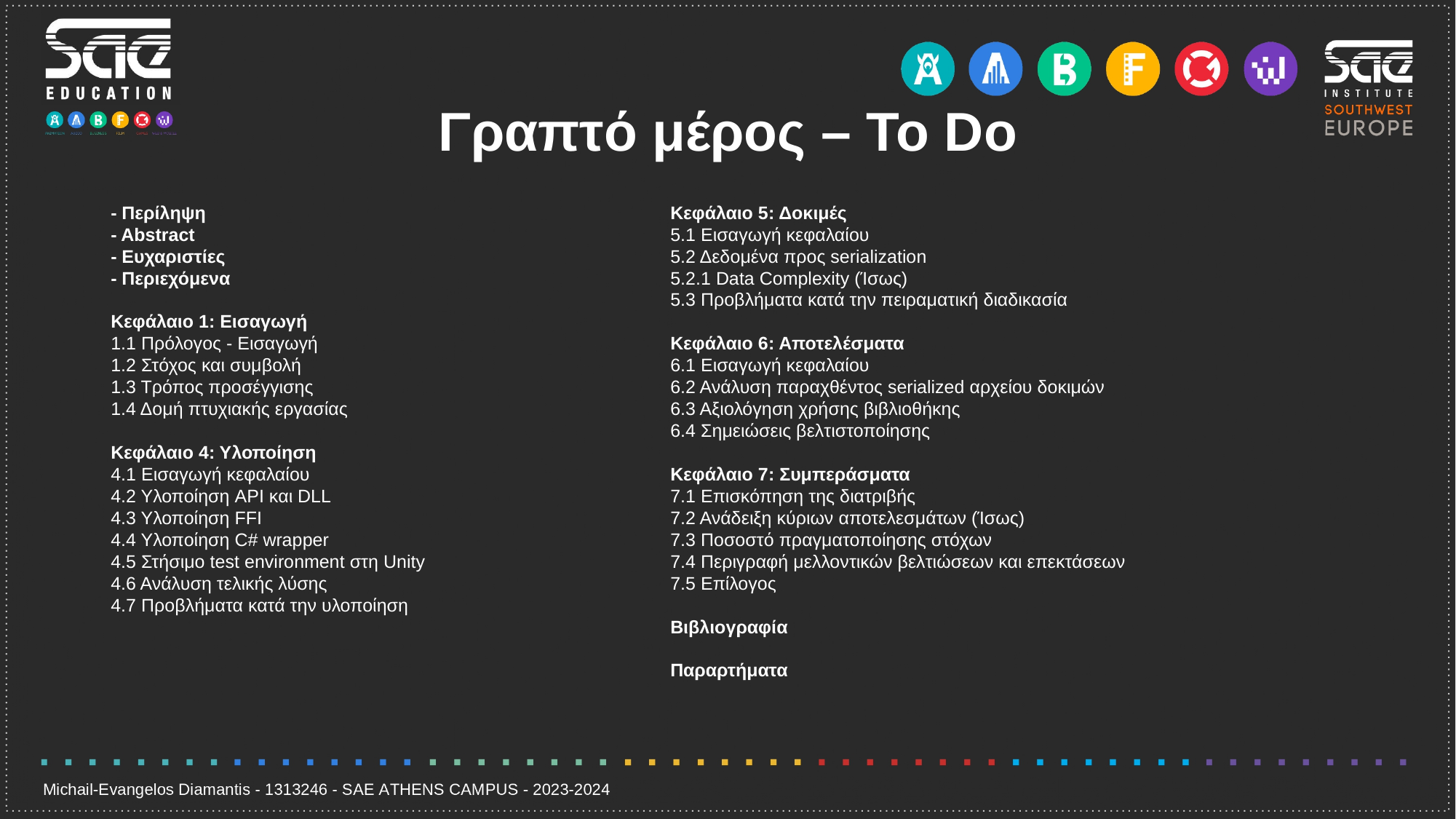

# Γραπτό μέρος – To Do
- Περίληψη
- Abstract
- Ευχαριστίες
- Περιεχόμενα

Κεφάλαιο 1: Εισαγωγή
1.1 Πρόλογος - Εισαγωγή
1.2 Στόχος και συμβολή
1.3 Τρόπος προσέγγισης
1.4 Δομή πτυχιακής εργασίας

Κεφάλαιο 4: Υλοποίηση
4.1 Εισαγωγή κεφαλαίου
4.2 Υλοποίηση API και DLL
4.3 Υλοποίηση FFI
4.4 Υλοποίηση C# wrapper
4.5 Στήσιμο test environment στη Unity
4.6 Ανάλυση τελικής λύσης
4.7 Προβλήματα κατά την υλοποίηση
Κεφάλαιο 5: Δοκιμές
5.1 Εισαγωγή κεφαλαίου
5.2 Δεδομένα προς serialization
5.2.1 Data Complexity (Ίσως)
5.3 Προβλήματα κατά την πειραματική διαδικασία

Κεφάλαιο 6: Αποτελέσματα
6.1 Εισαγωγή κεφαλαίου
6.2 Ανάλυση παραχθέντος serialized αρχείου δοκιμών
6.3 Αξιολόγηση χρήσης βιβλιοθήκης
6.4 Σημειώσεις βελτιστοποίησης

Κεφάλαιο 7: Συμπεράσματα
7.1 Επισκόπηση της διατριβής
7.2 Ανάδειξη κύριων αποτελεσμάτων (Ίσως)
7.3 Ποσοστό πραγματοποίησης στόχων
7.4 Περιγραφή μελλοντικών βελτιώσεων και επεκτάσεων
7.5 Επίλογος

Βιβλιογραφία

Παραρτήματα